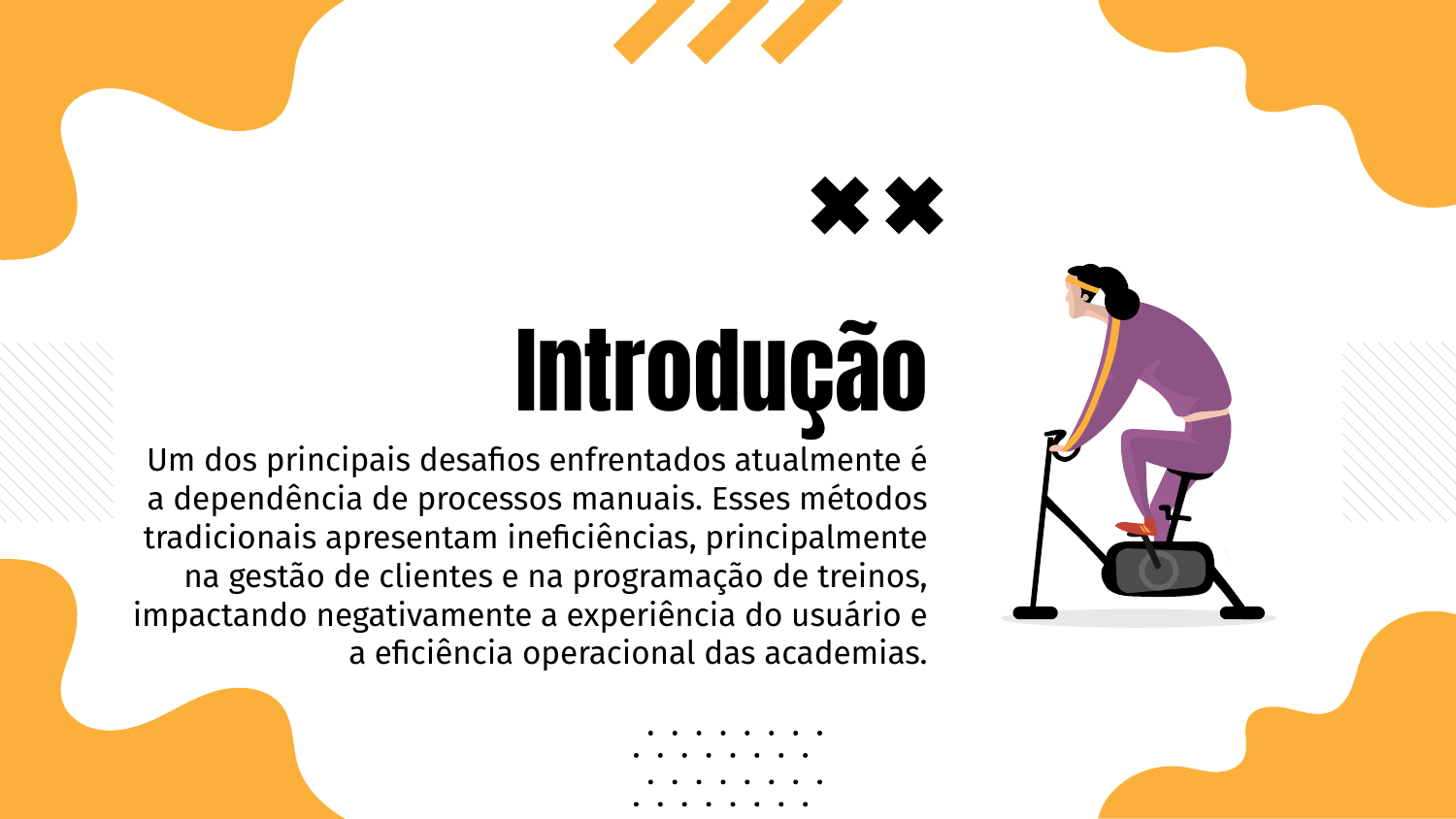

# Introdução
Um dos principais desafios enfrentados atualmente é a dependência de processos manuais. Esses métodos tradicionais apresentam ineficiências, principalmente na gestão de clientes e na programação de treinos, impactando negativamente a experiência do usuário e a eficiência operacional das academias.